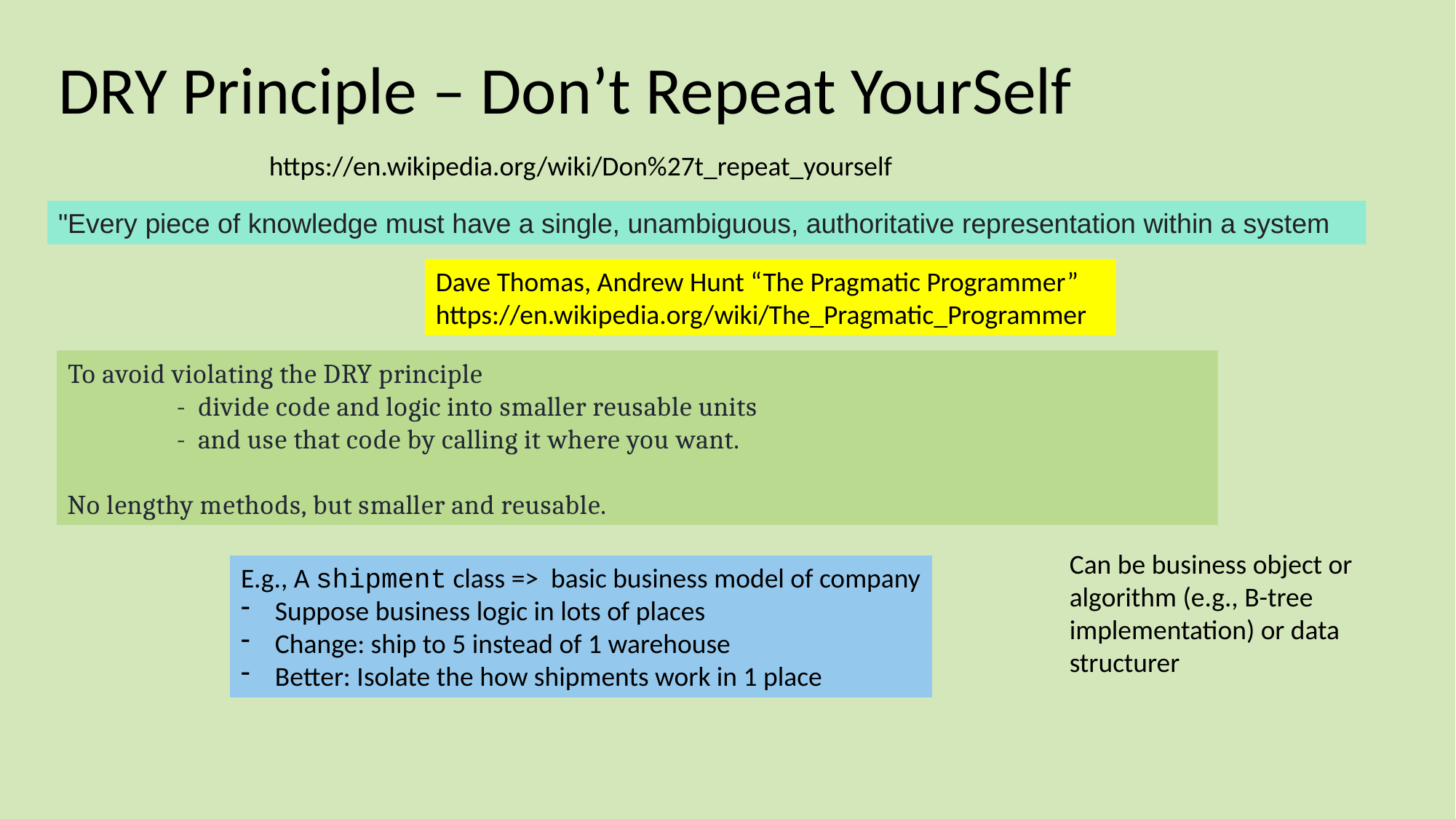

# DRY Principle – Don’t Repeat YourSelf
https://en.wikipedia.org/wiki/Don%27t_repeat_yourself
"Every piece of knowledge must have a single, unambiguous, authoritative representation within a system
Dave Thomas, Andrew Hunt “The Pragmatic Programmer”
https://en.wikipedia.org/wiki/The_Pragmatic_Programmer
To avoid violating the DRY principle
	-  divide code and logic into smaller reusable units
	-  and use that code by calling it where you want.

No lengthy methods, but smaller and reusable.
Can be business object or algorithm (e.g., B-tree implementation) or data structurer
E.g., A shipment class =>  basic business model of company
Suppose business logic in lots of places
Change: ship to 5 instead of 1 warehouse
Better: Isolate the how shipments work in 1 place